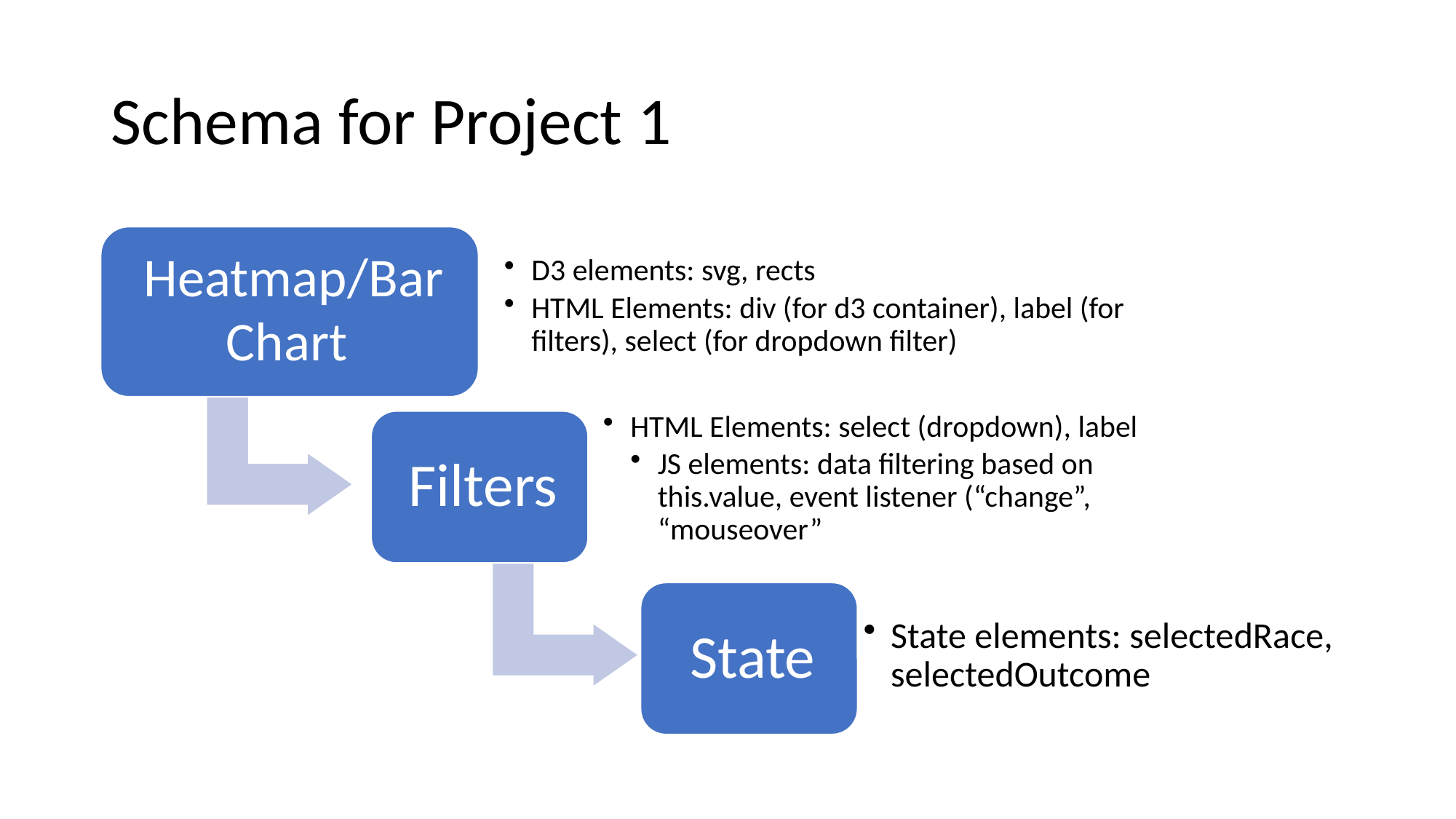

# Schema for Project 1
Heatmap/Bar Chart
D3 elements: svg, rects
HTML Elements: div (for d3 container), label (for filters), select (for dropdown filter)
Filters
HTML Elements: select (dropdown), label
JS elements: data filtering based on this.value, event listener (“change”, “mouseover”
State
State elements: selectedRace, selectedOutcome